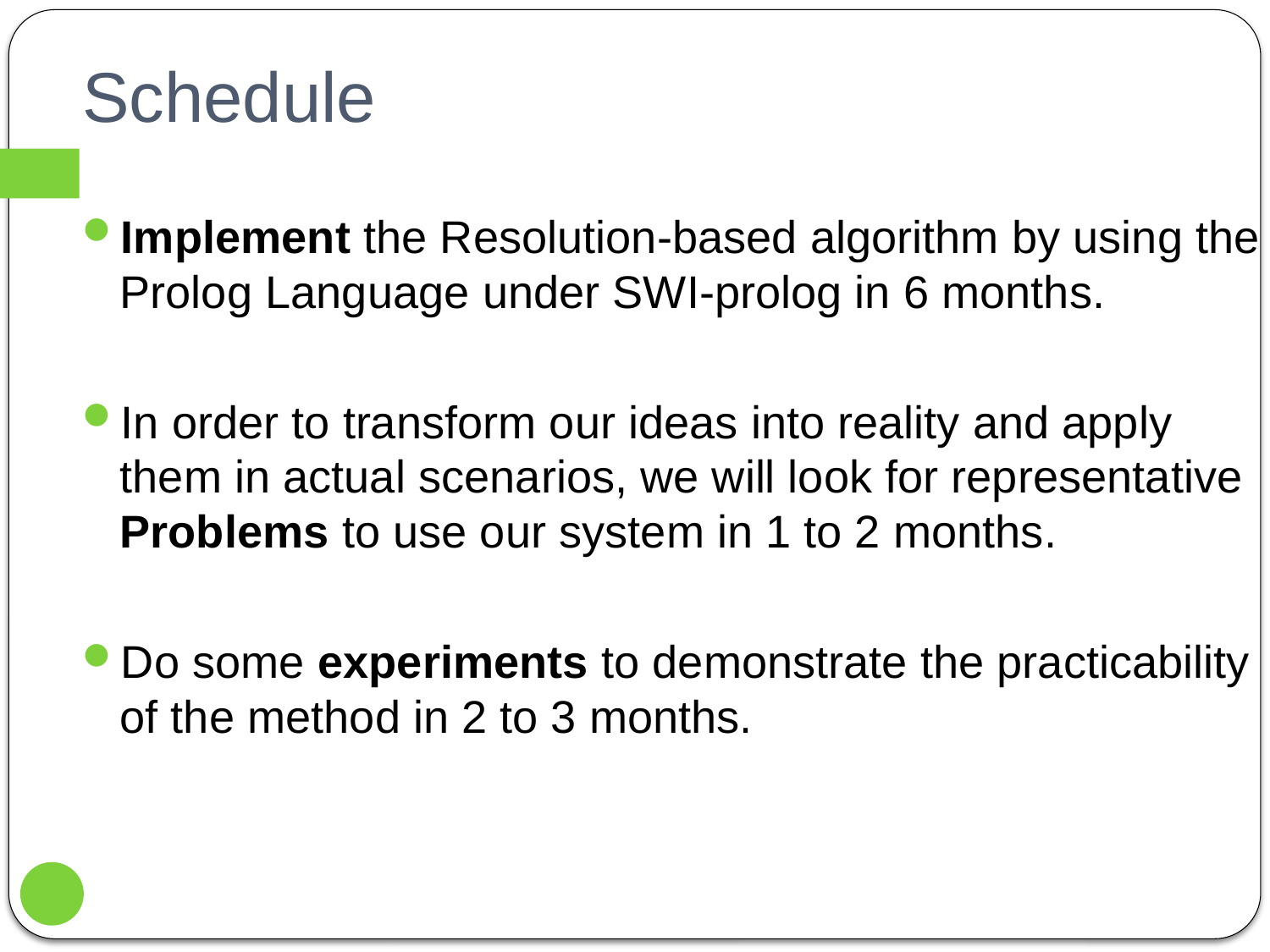

# Schedule
Implement the Resolution-based algorithm by using the Prolog Language under SWI-prolog in 6 months.

In order to transform our ideas into reality and apply them in actual scenarios, we will look for representative Problems to use our system in 1 to 2 months.

Do some experiments to demonstrate the practicability of the method in 2 to 3 months.
20